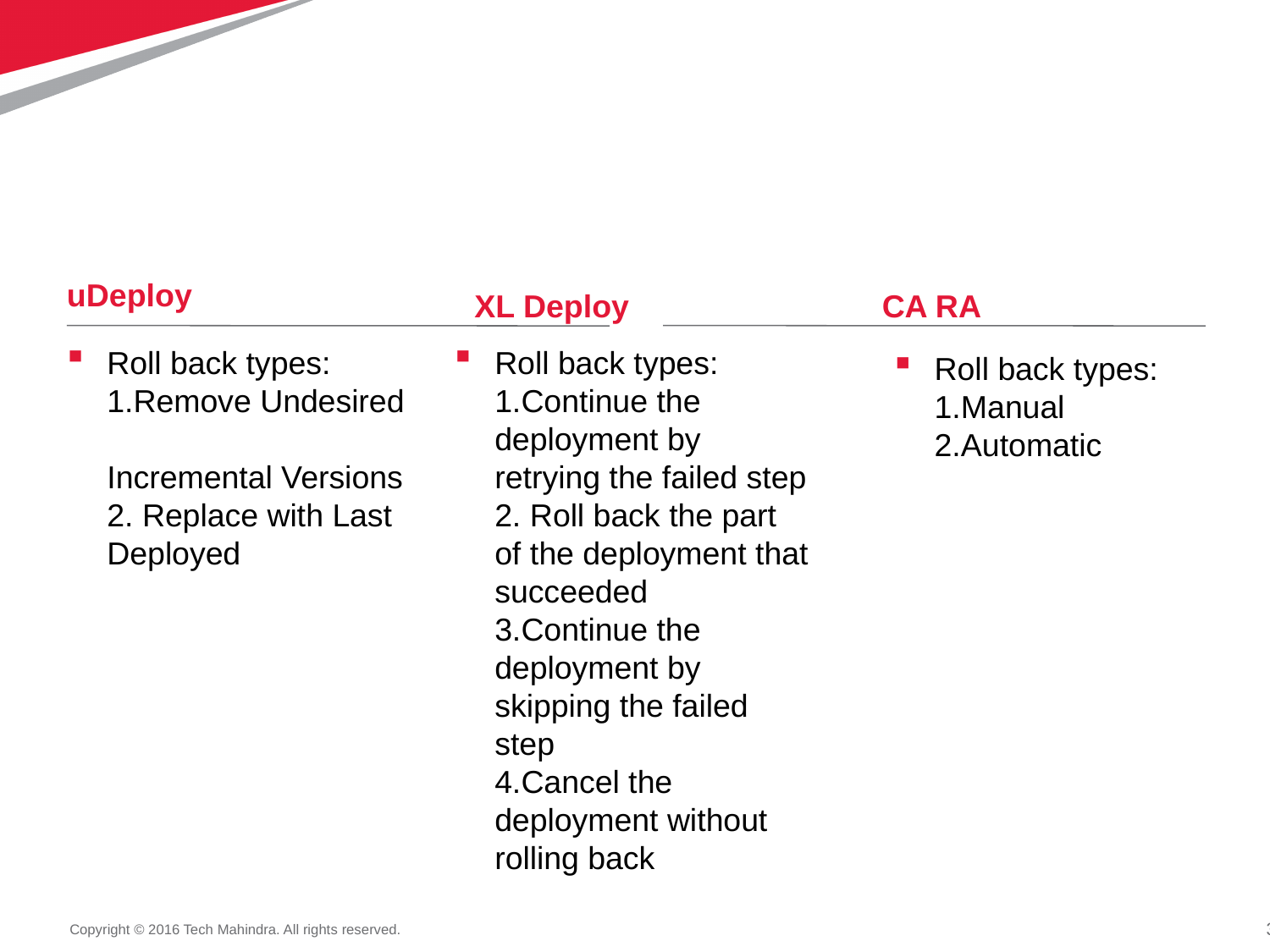

uDeploy
CA RA
XL Deploy
Roll back types: 1.Remove Undesired                      Incremental Versions 2. Replace with Last Deployed

Roll back types: 1.Continue the deployment by retrying the failed step 2. Roll back the part of the deployment that succeeded 3.Continue the deployment by skipping the failed step                4.Cancel the deployment without rolling back

Roll back types: 1.Manual                 2.Automatic